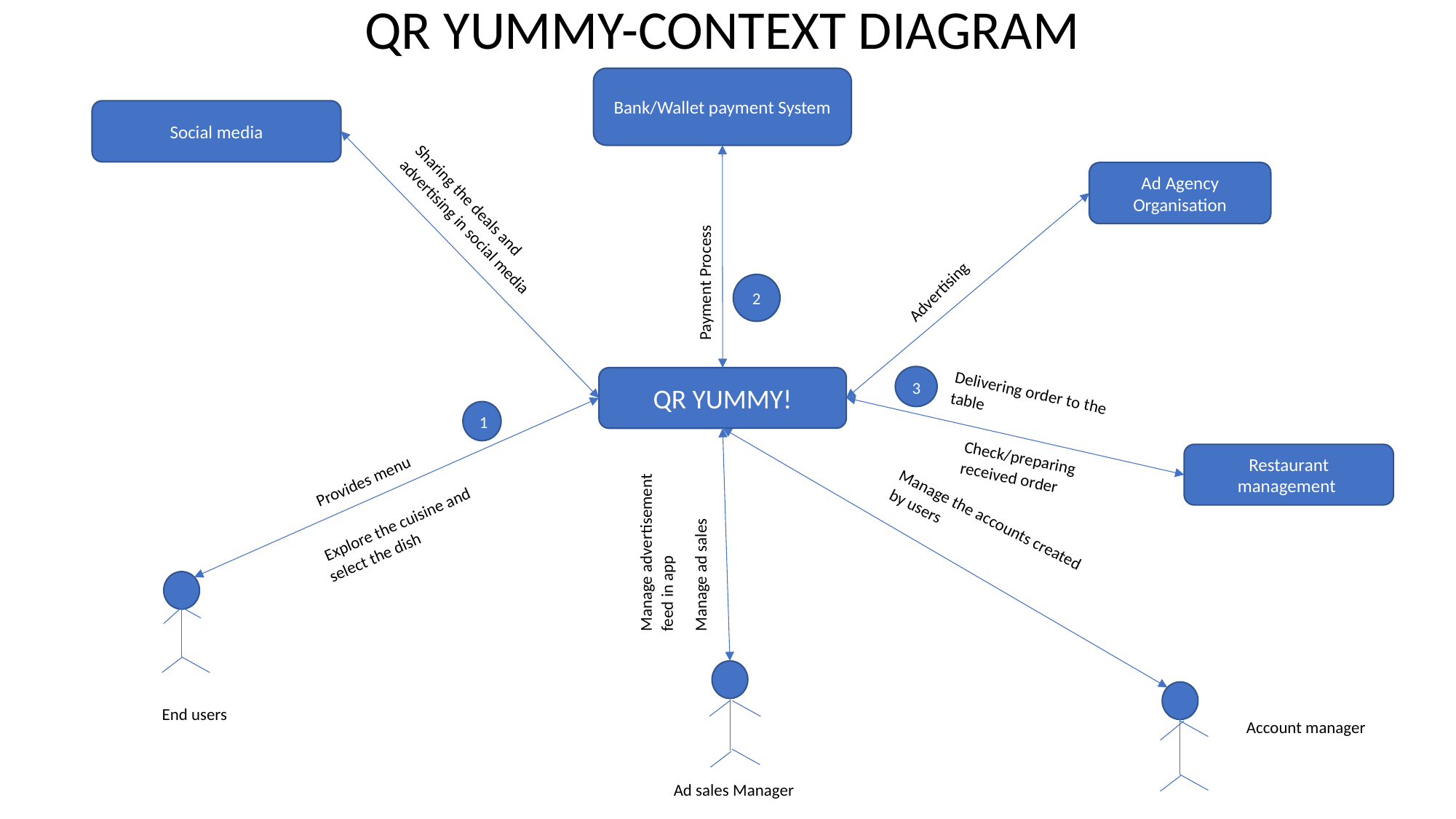

# QR YUMMY-CONTEXT DIAGRAM
Bank/Wallet payment System
Social media
Ad Agency
Organisation
Sharing the deals and advertising in social media
Payment Process
Advertising

2

3
QR YUMMY!
Delivering order to the table
1
Check/preparing received order
Restaurant management
Provides menu
Manage advertisement feed in app
Manage ad sales
 Explore the cuisine and select the dish
Manage the accounts created by users

      End users
Account manager
Ad sales Manager